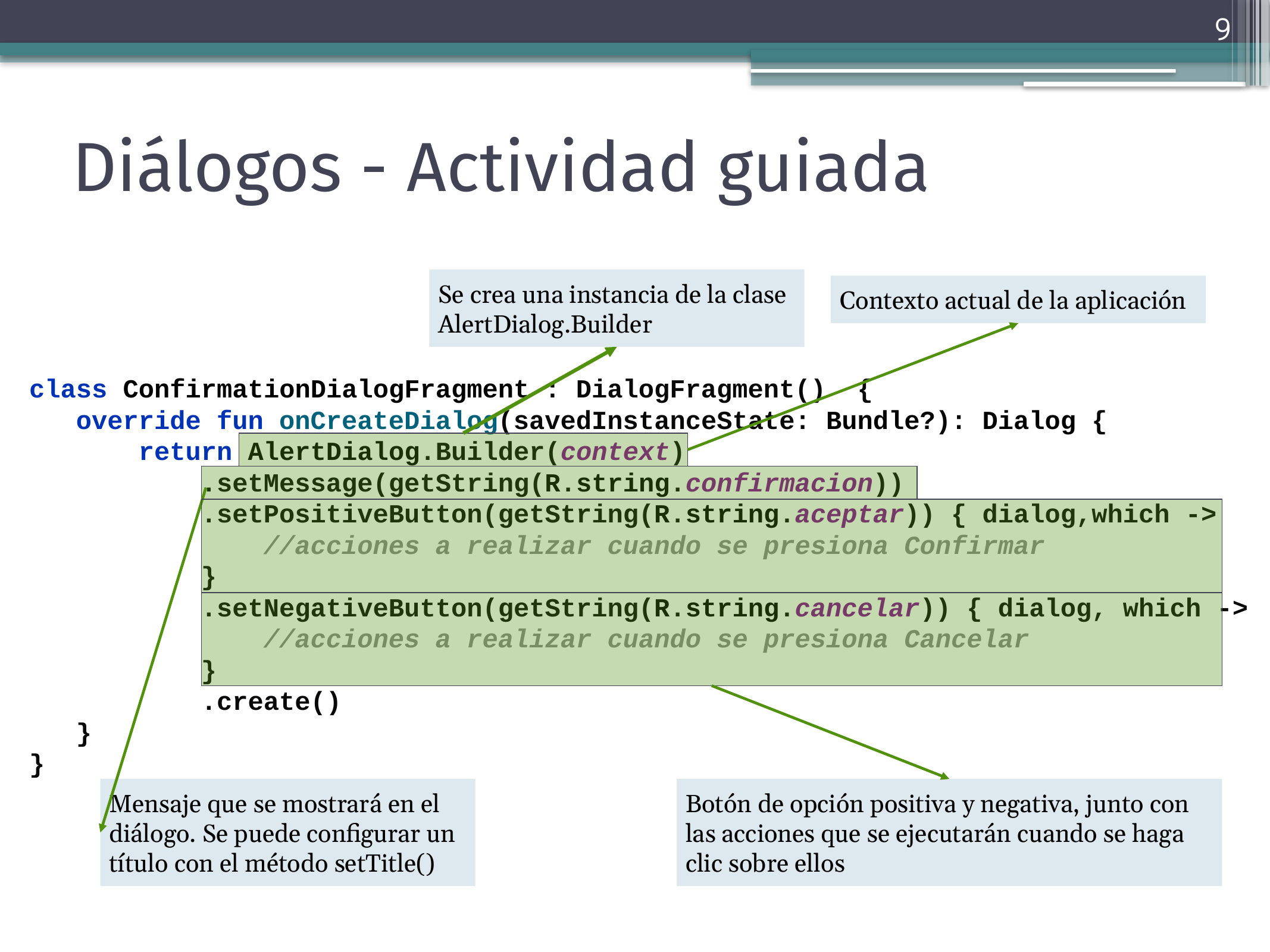

9
Diálogos - Actividad guiada
Se crea una instancia de la clase AlertDialog.Builder

Contexto actual de la aplicación

class ConfirmationDialogFragment : DialogFragment()  {
   override fun onCreateDialog(savedInstanceState: Bundle?): Dialog {
       return AlertDialog.Builder(context)
           .setMessage(getString(R.string.confirmacion))
           .setPositiveButton(getString(R.string.aceptar)) { dialog,which ->
               //acciones a realizar cuando se presiona Confirmar
           }
           .setNegativeButton(getString(R.string.cancelar)) { dialog, which ->
               //acciones a realizar cuando se presiona Cancelar
           }
           .create()
   }
}

Mensaje que se mostrará en el diálogo. Se puede configurar un título con el método setTitle()

Botón de opción positiva y negativa, junto con las acciones que se ejecutarán cuando se haga clic sobre ellos